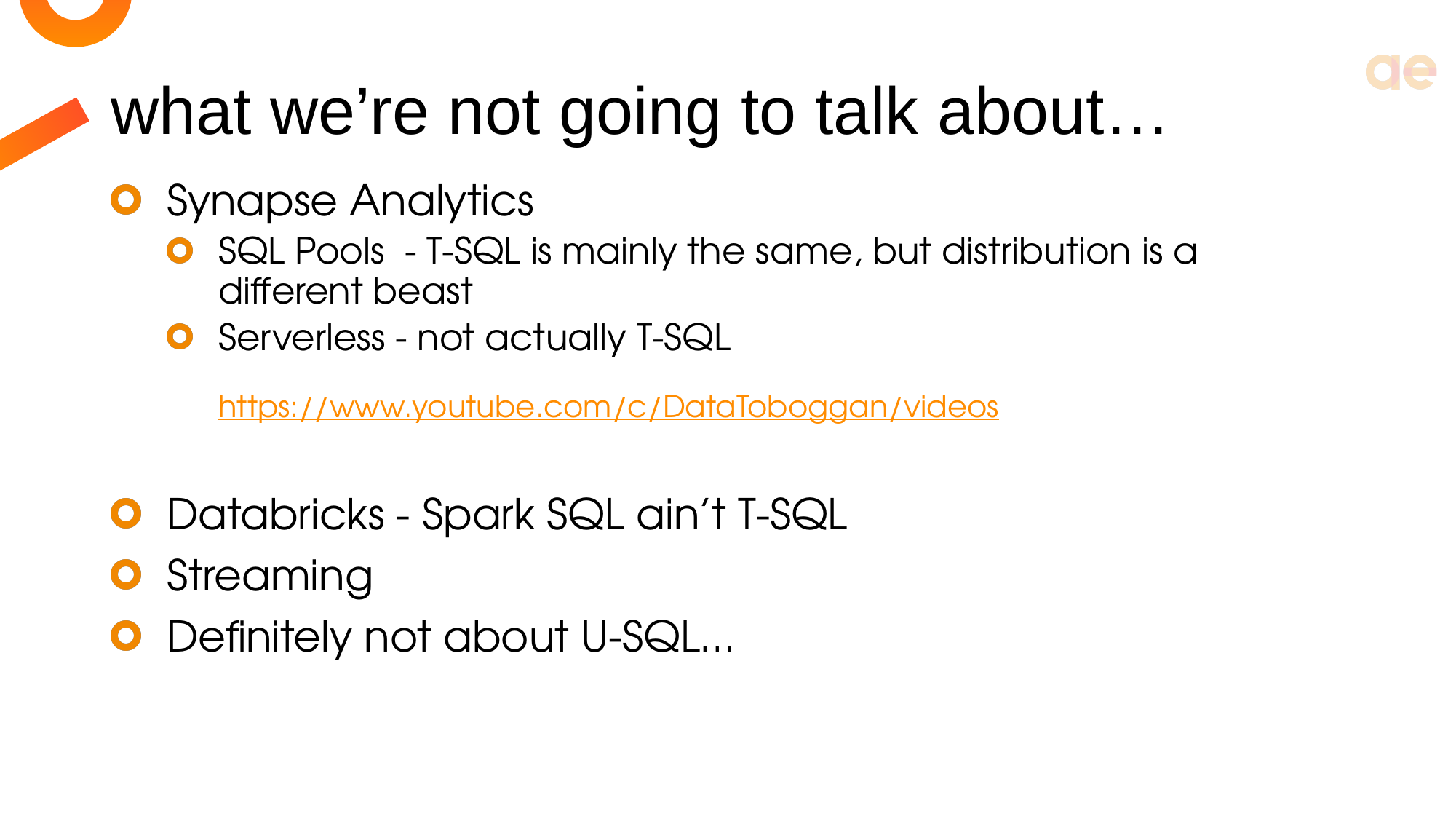

# what we’re not going to talk about…
Synapse Analytics
SQL Pools  - T-SQL is mainly the same, but distribution is a different beast
Serverless - not actually T-SQL
https://www.youtube.com/c/DataToboggan/videos

Databricks - Spark SQL ain’t T-SQL
Streaming
Definitely not about U-SQL…